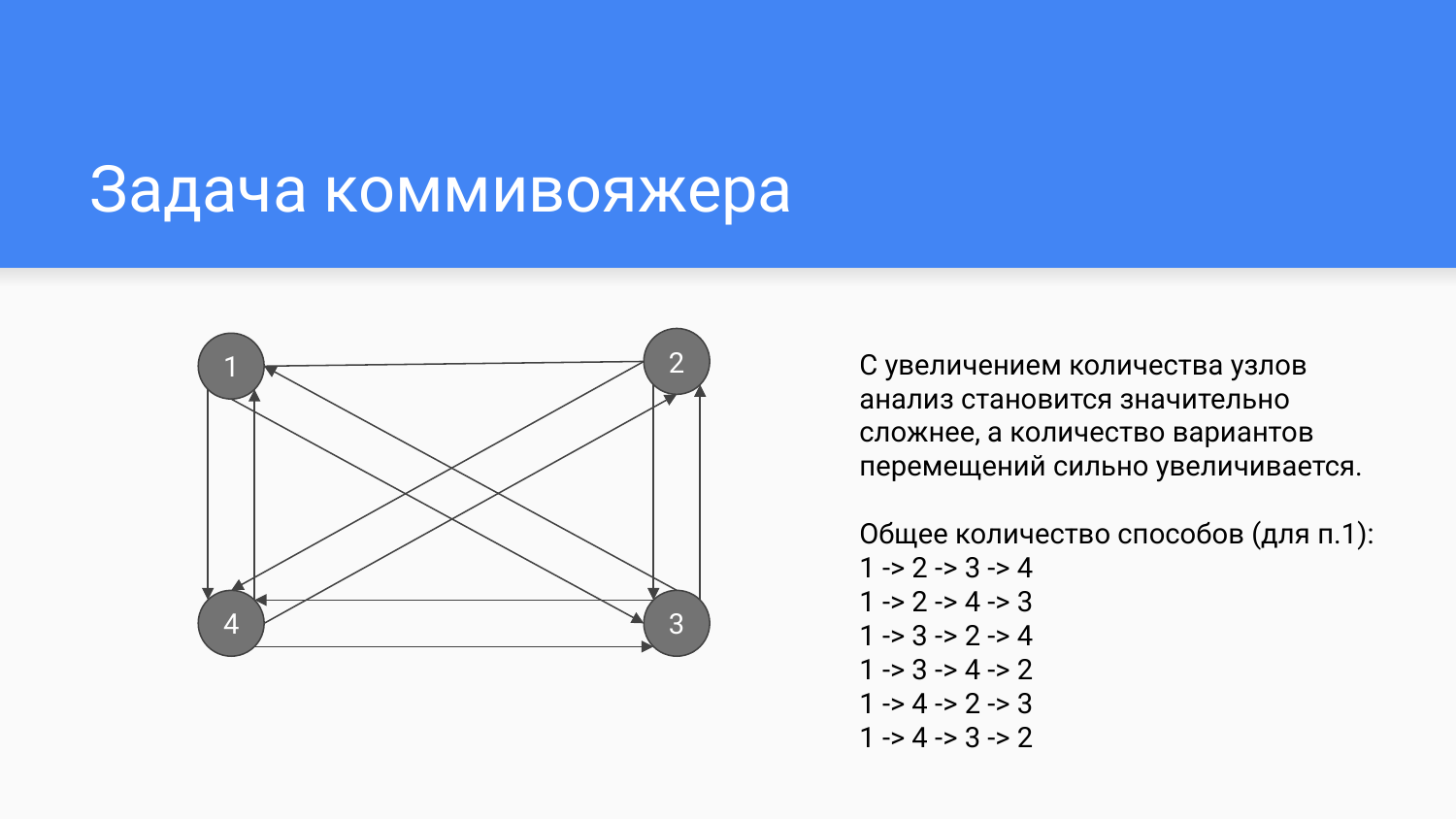

# Задача коммивояжера
2
С увеличением количества узлов анализ становится значительно сложнее, а количество вариантов перемещений сильно увеличивается.

Общее количество способов (для п.1):
1 -> 2 -> 3 -> 4
1 -> 2 -> 4 -> 3
1 -> 3 -> 2 -> 4
1 -> 3 -> 4 -> 2
1 -> 4 -> 2 -> 3
1 -> 4 -> 3 -> 2
1
4
3